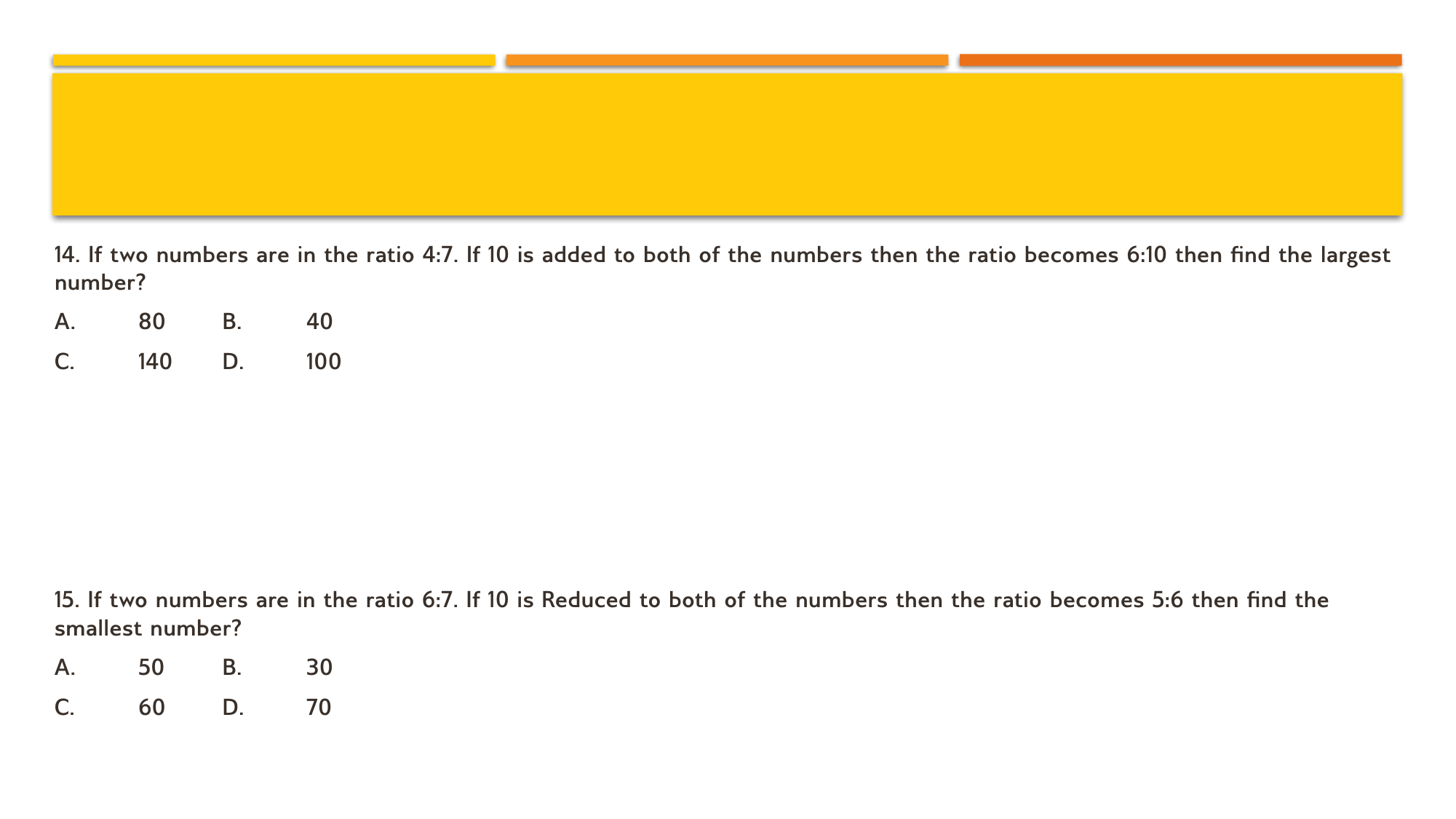

14. If two numbers are in the ratio 4:7. If 10 is added to both of the numbers then the ratio becomes 6:10 then find the largest number?
A.	80		B.	40
C.	140		D.	100

15. If two numbers are in the ratio 6:7. If 10 is Reduced to both of the numbers then the ratio becomes 5:6 then find the smallest number?
A.	50	B.	30
C.	60	D.	70